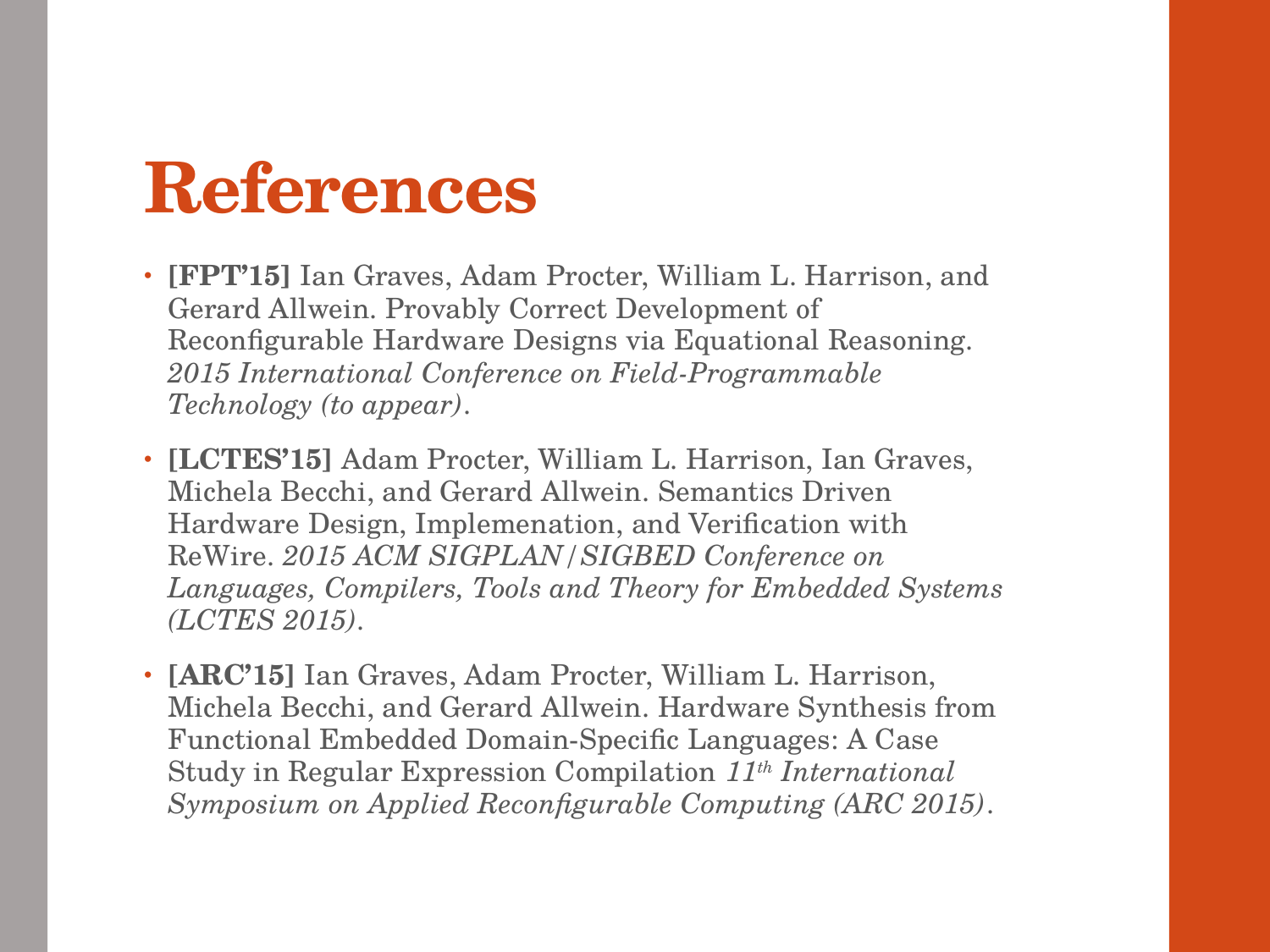

# References
[FPT’15] Ian Graves, Adam Procter, William L. Harrison, and Gerard Allwein. Provably Correct Development of Reconfigurable Hardware Designs via Equational Reasoning. 2015 International Conference on Field-Programmable Technology (to appear).
[LCTES’15] Adam Procter, William L. Harrison, Ian Graves, Michela Becchi, and Gerard Allwein. Semantics Driven Hardware Design, Implemenation, and Verification with ReWire. 2015 ACM SIGPLAN/SIGBED Conference on Languages, Compilers, Tools and Theory for Embedded Systems (LCTES 2015).
[ARC’15] Ian Graves, Adam Procter, William L. Harrison, Michela Becchi, and Gerard Allwein. Hardware Synthesis from Functional Embedded Domain-Specific Languages: A Case Study in Regular Expression Compilation 11th International Symposium on Applied Reconfigurable Computing (ARC 2015).